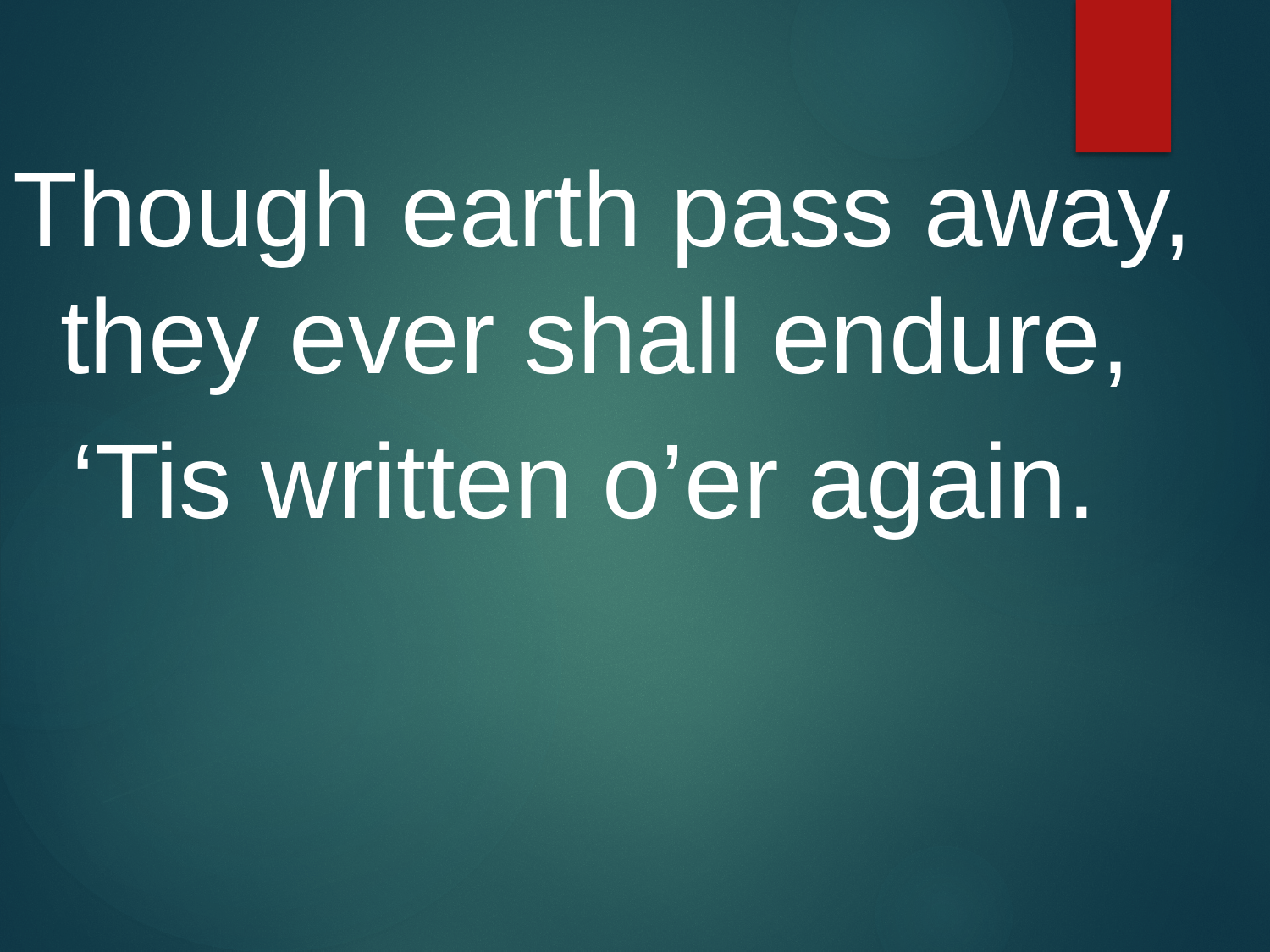

Though earth pass away, they ever shall endure,
  ‘Tis written o’er again.